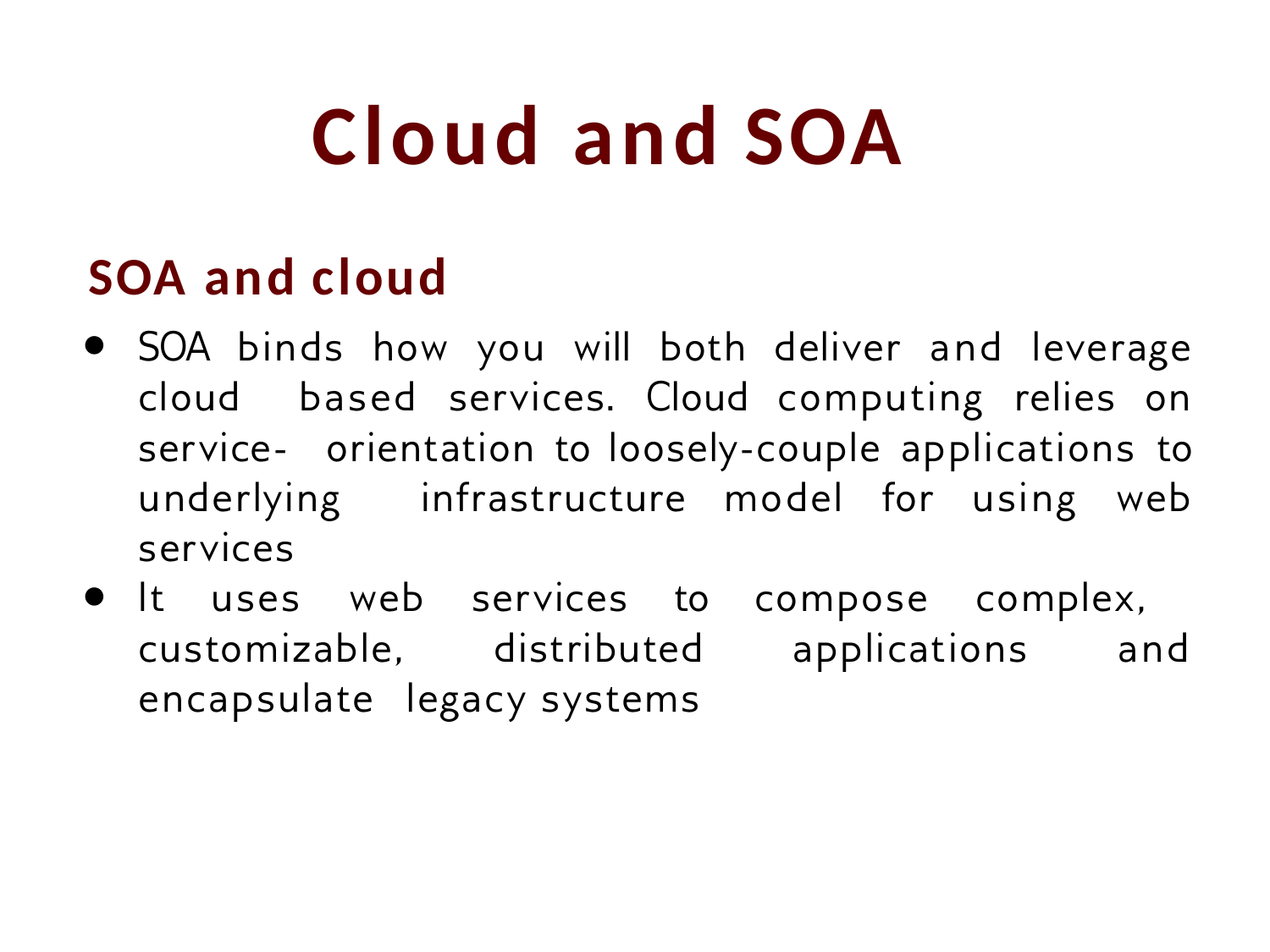

# Cloud and SOA
 SOA and cloud
SOA binds how you will both deliver and leverage cloud  based services. Cloud computing relies on service-  orientation to loosely-couple applications to underlying  infrastructure model for using web services
It uses web services to compose complex,  customizable, distributed applications and encapsulate  legacy systems